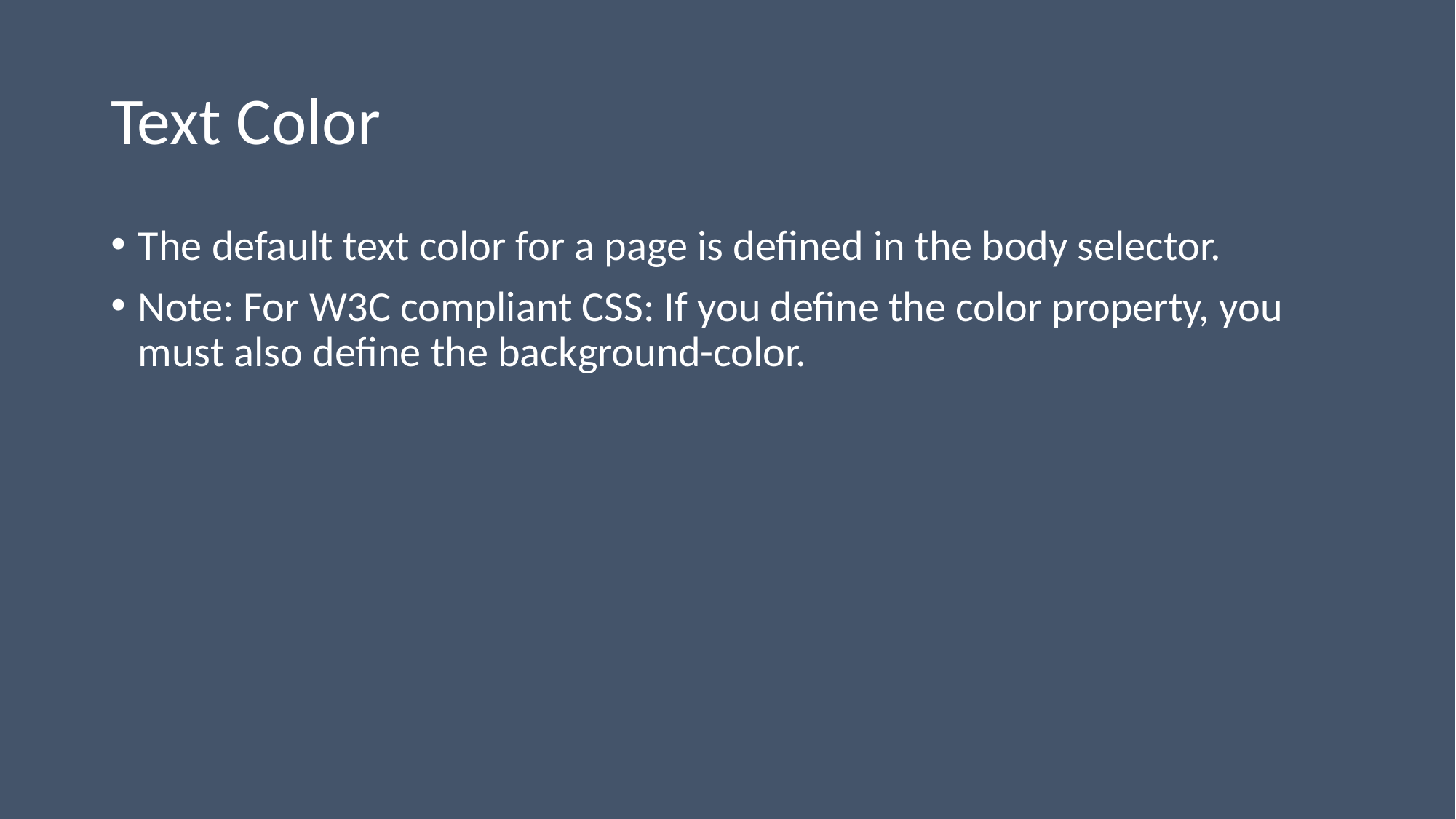

# Text Color
The default text color for a page is defined in the body selector.
Note: For W3C compliant CSS: If you define the color property, you must also define the background-color.